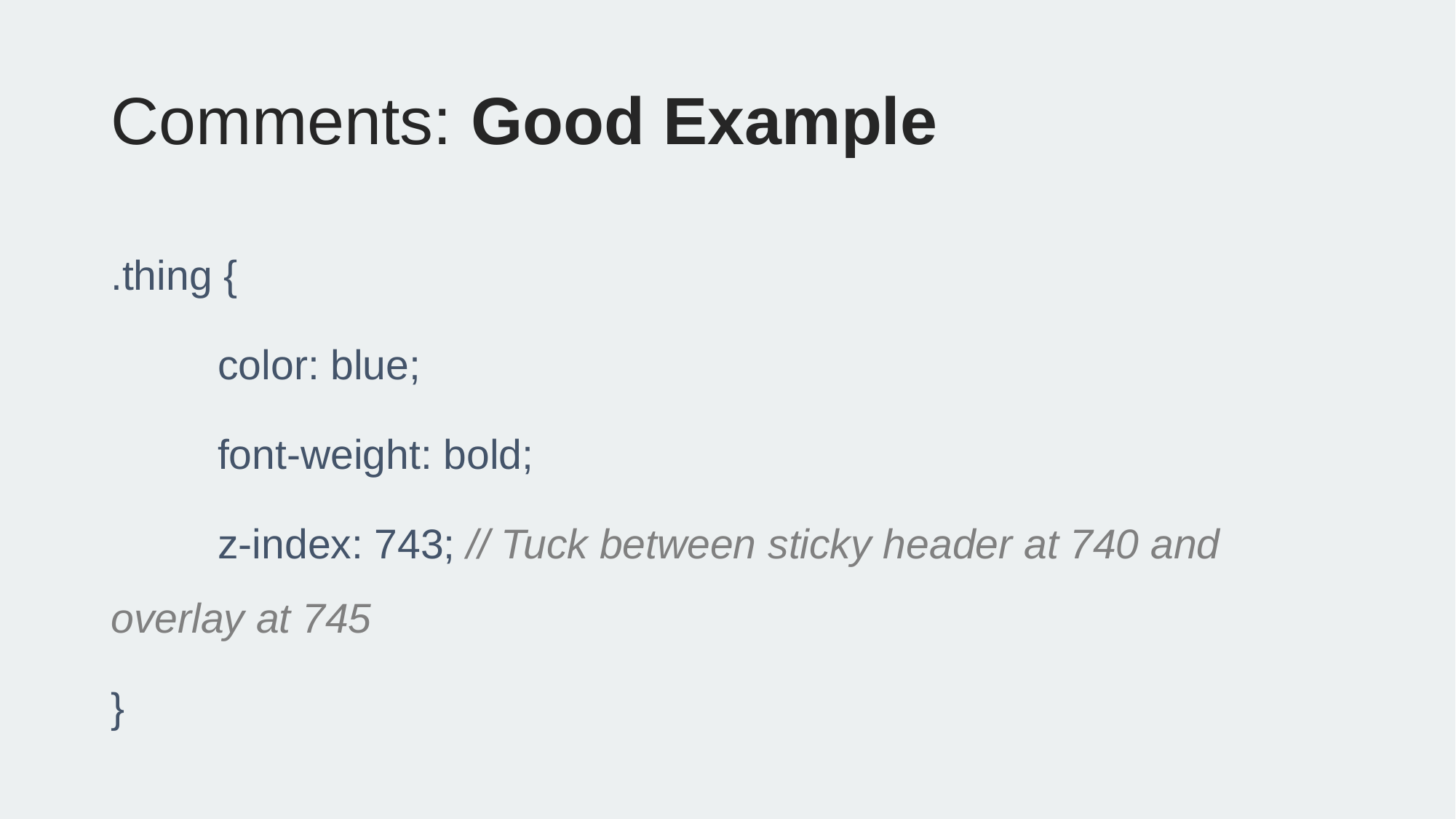

# Comments: Good Example
.thing {
	color: blue;
	font-weight: bold;
	z-index: 743; // Tuck between sticky header at 740 and overlay at 745
}